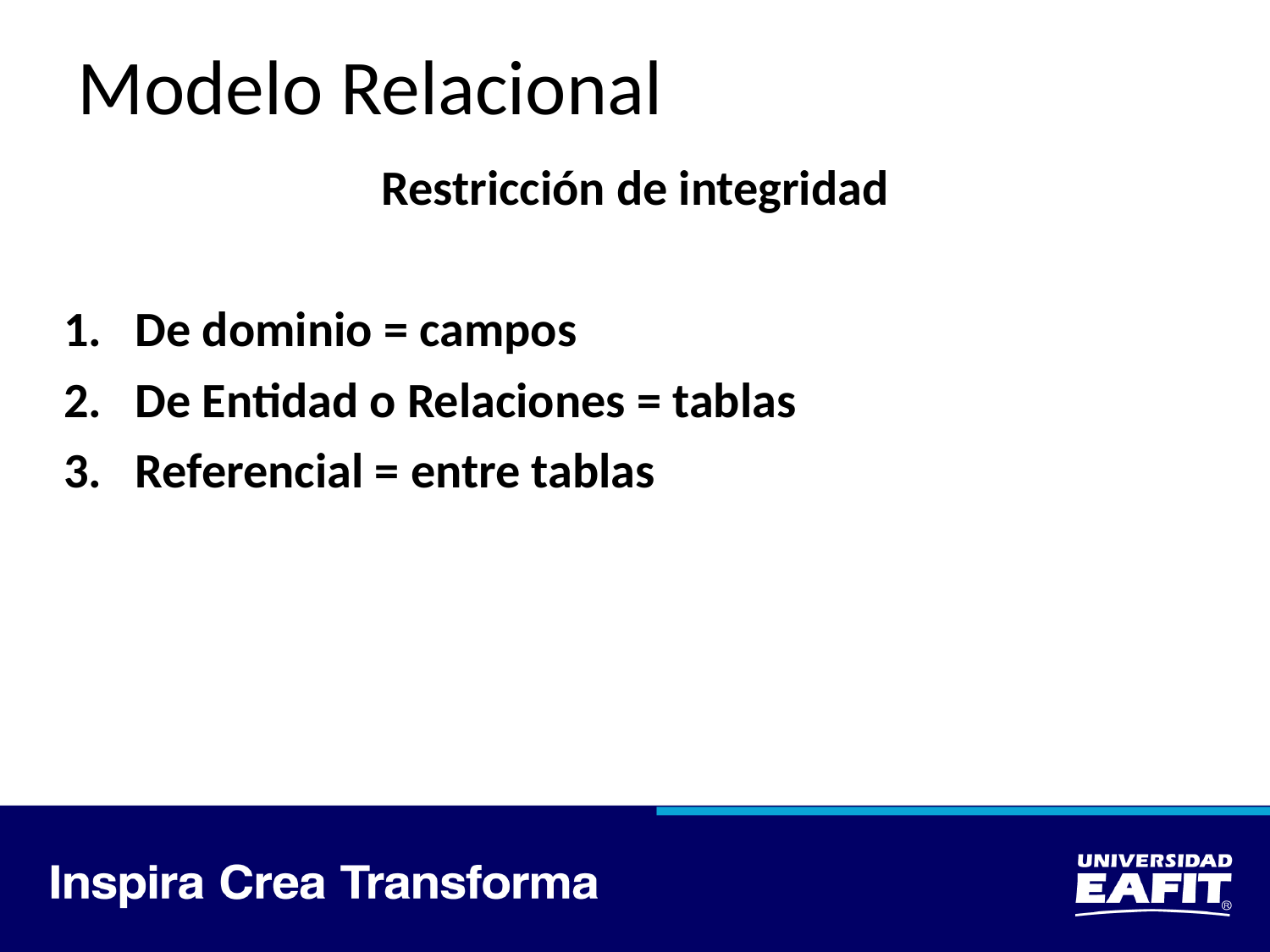

# Modelo Relacional
Restricción de integridad

De dominio = campos
De Entidad o Relaciones = tablas
Referencial = entre tablas